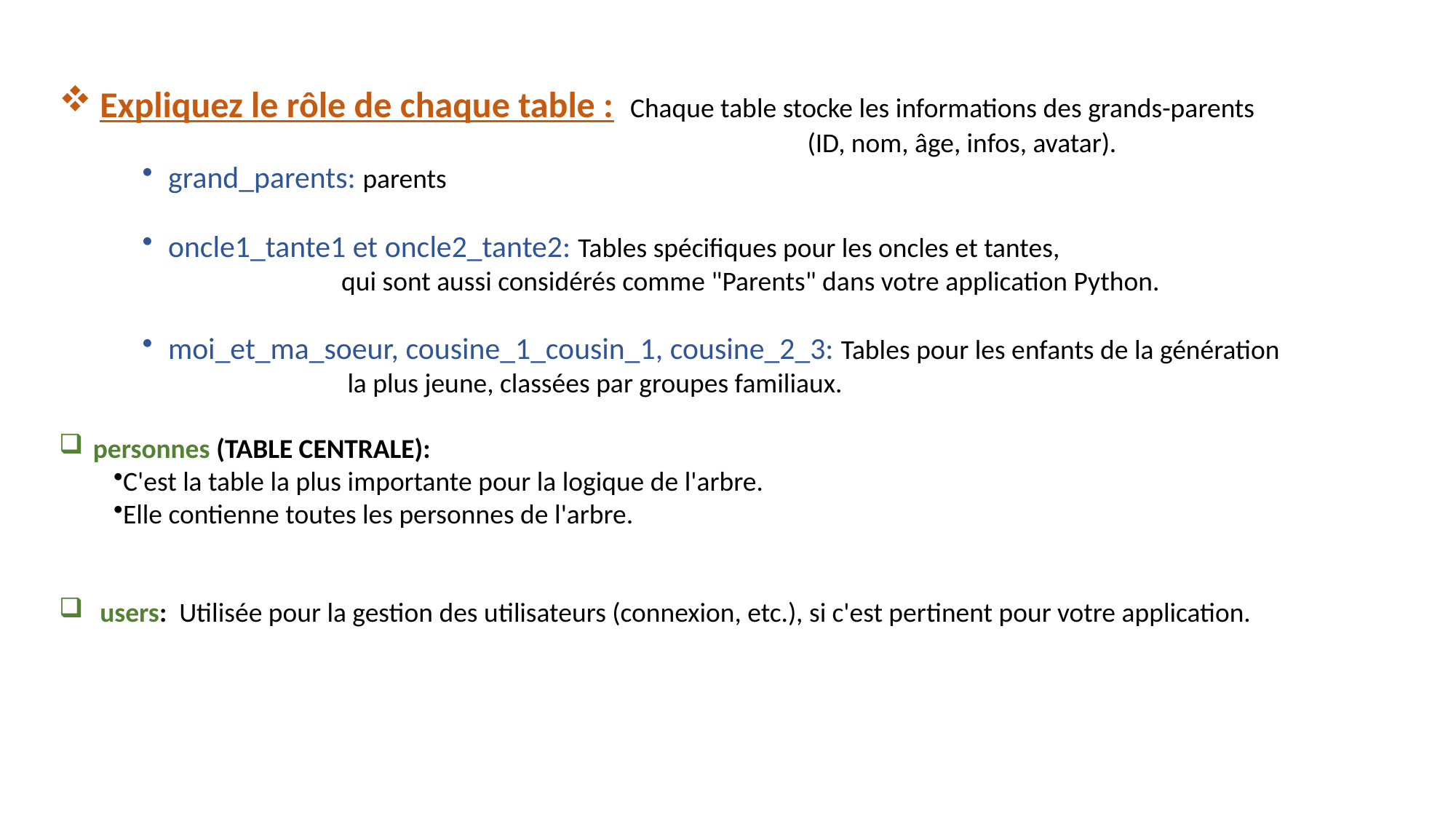

Expliquez le rôle de chaque table :  Chaque table stocke les informations des grands-parents
                                                                                                                         (ID, nom, âge, infos, avatar).
grand_parents: parents

oncle1_tante1 et oncle2_tante2: Tables spécifiques pour les oncles et tantes,
                            qui sont aussi considérés comme "Parents" dans votre application Python.

moi_et_ma_soeur, cousine_1_cousin_1, cousine_2_3: Tables pour les enfants de la génération
                             la plus jeune, classées par groupes familiaux.

personnes (TABLE CENTRALE):
C'est la table la plus importante pour la logique de l'arbre.
Elle contienne toutes les personnes de l'arbre.

users:  Utilisée pour la gestion des utilisateurs (connexion, etc.), si c'est pertinent pour votre application.